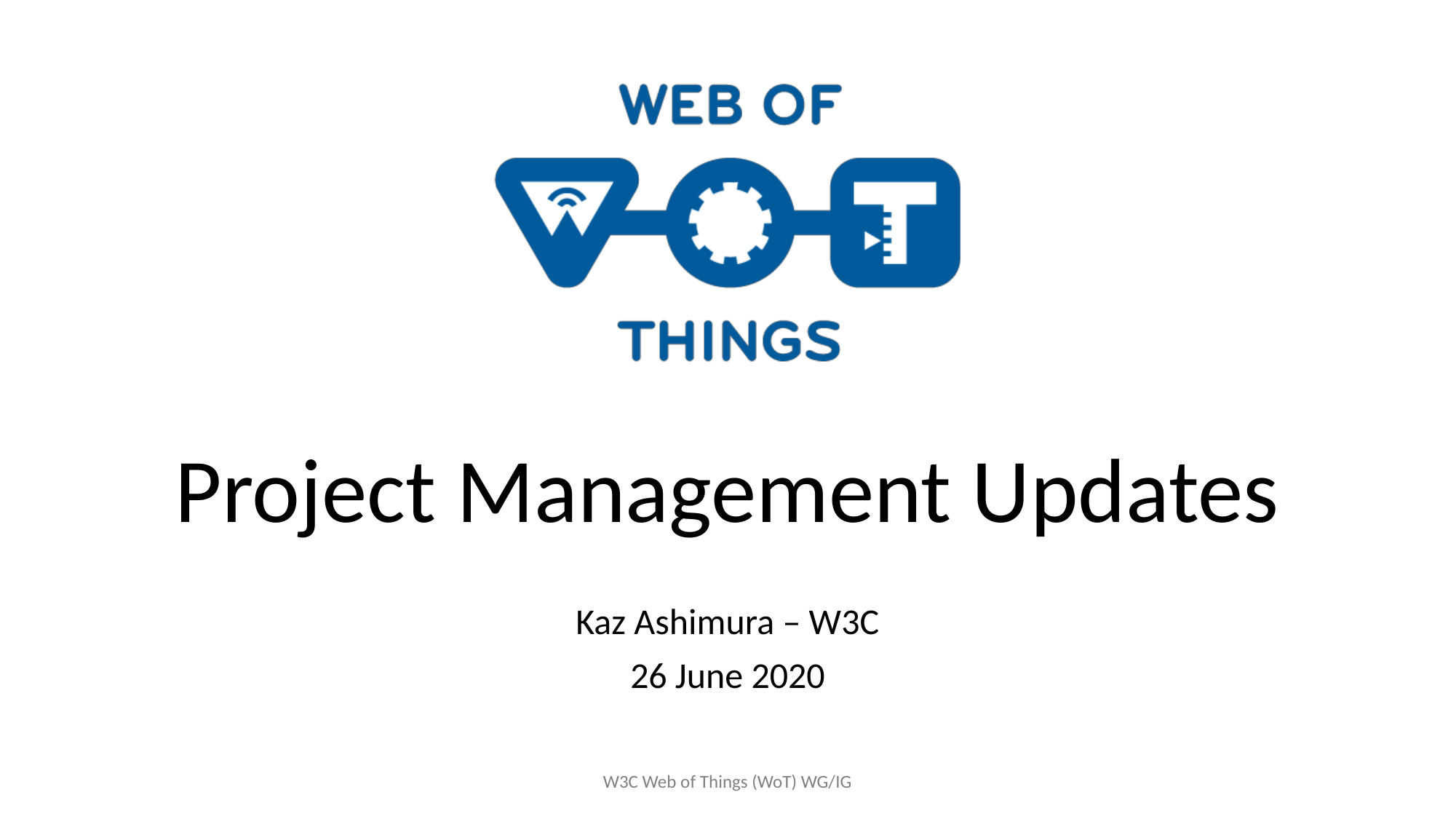

# Project Management Updates
Kaz Ashimura – W3C
26 June 2020
W3C Web of Things (WoT) WG/IG